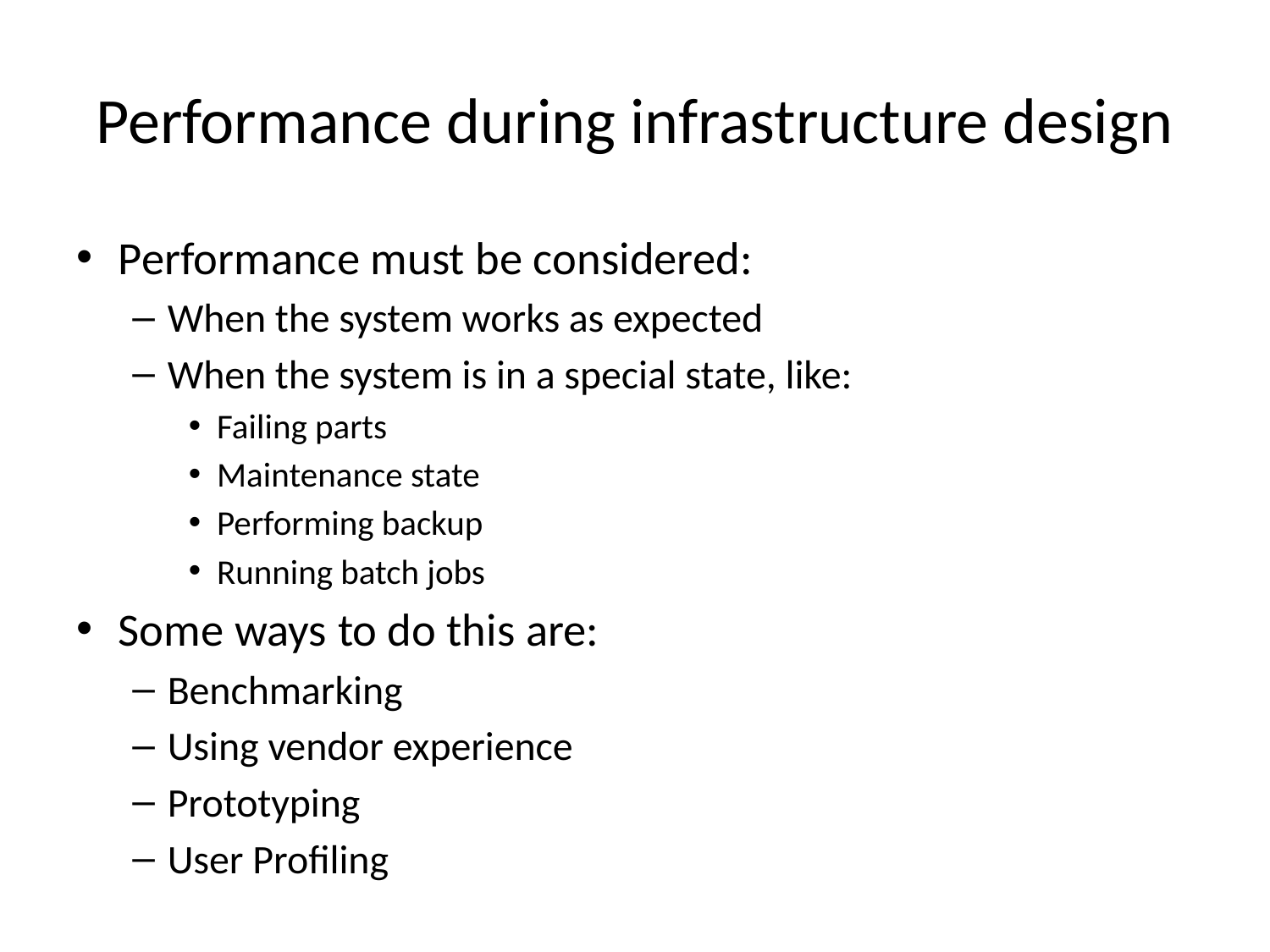

# Performance during infrastructure design
Performance must be considered:
When the system works as expected
When the system is in a special state, like:
Failing parts
Maintenance state
Performing backup
Running batch jobs
Some ways to do this are:
Benchmarking
Using vendor experience
Prototyping
User Profiling